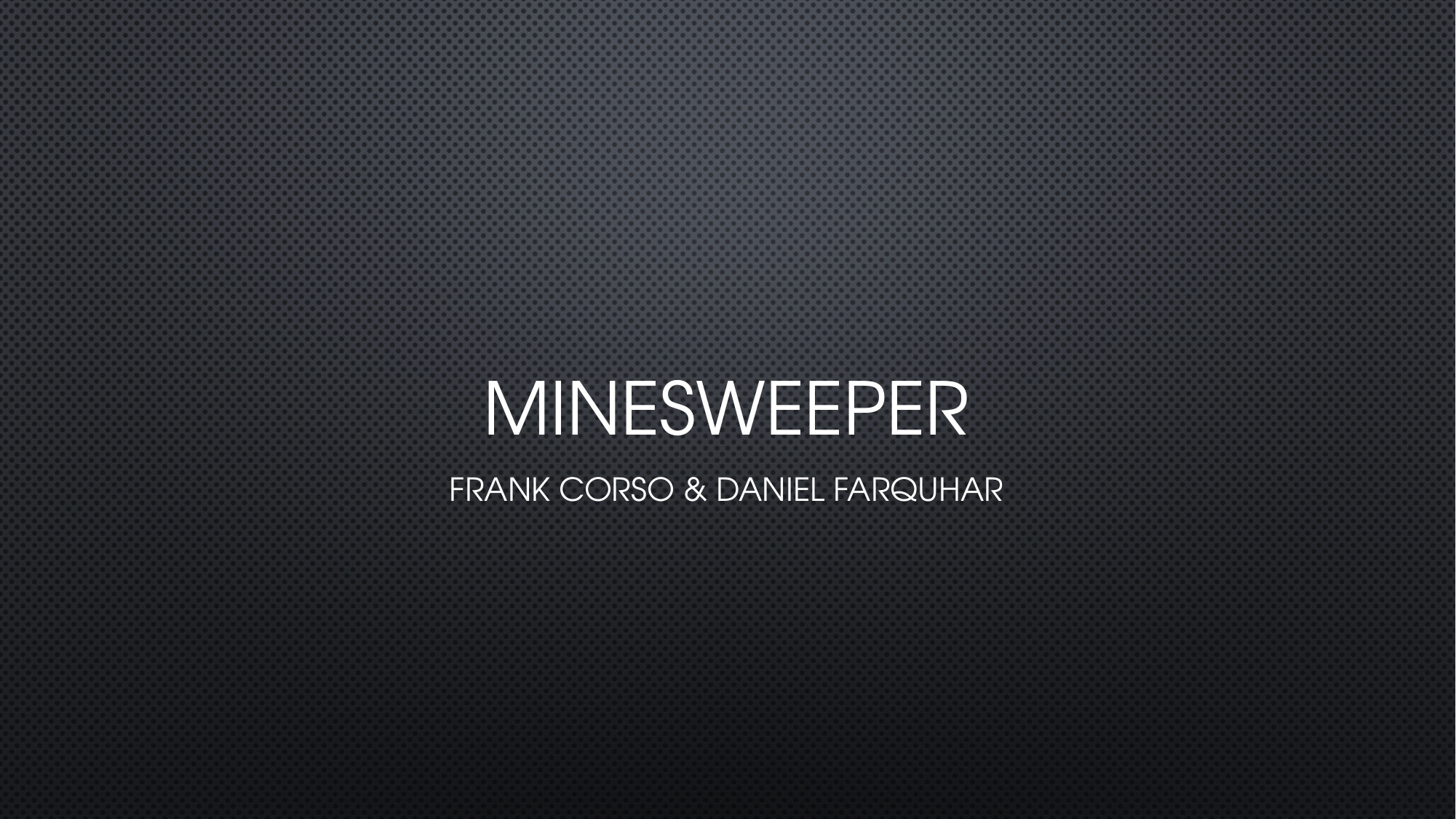

# Minesweeper
Frank Corso & Daniel Farquhar